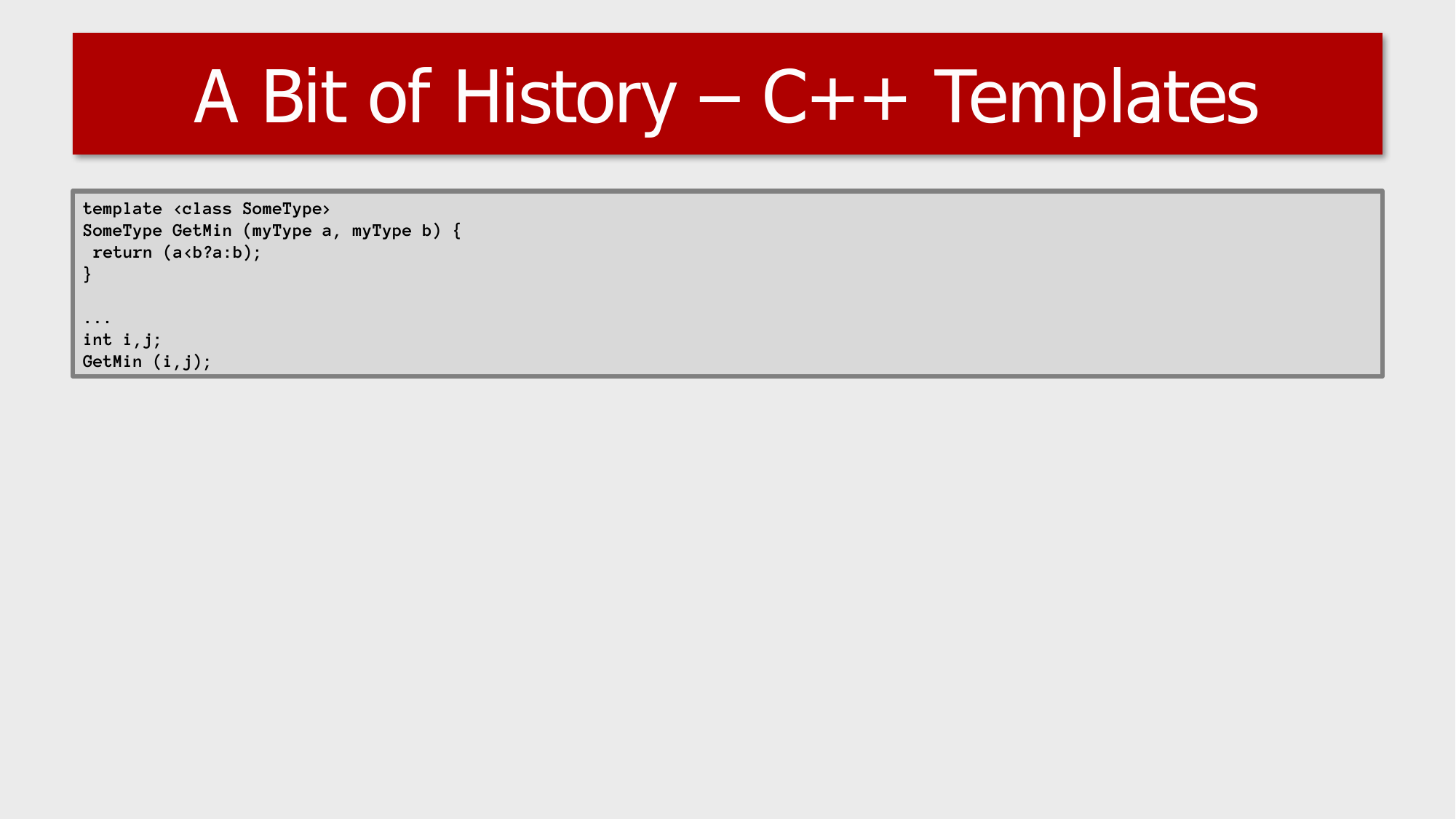

# A Bit of History – C++ Templates
template <class SomeType>
SomeType GetMin (myType a, myType b) {
 return (a<b?a:b);
}

...
int i,j;
GetMin (i,j);